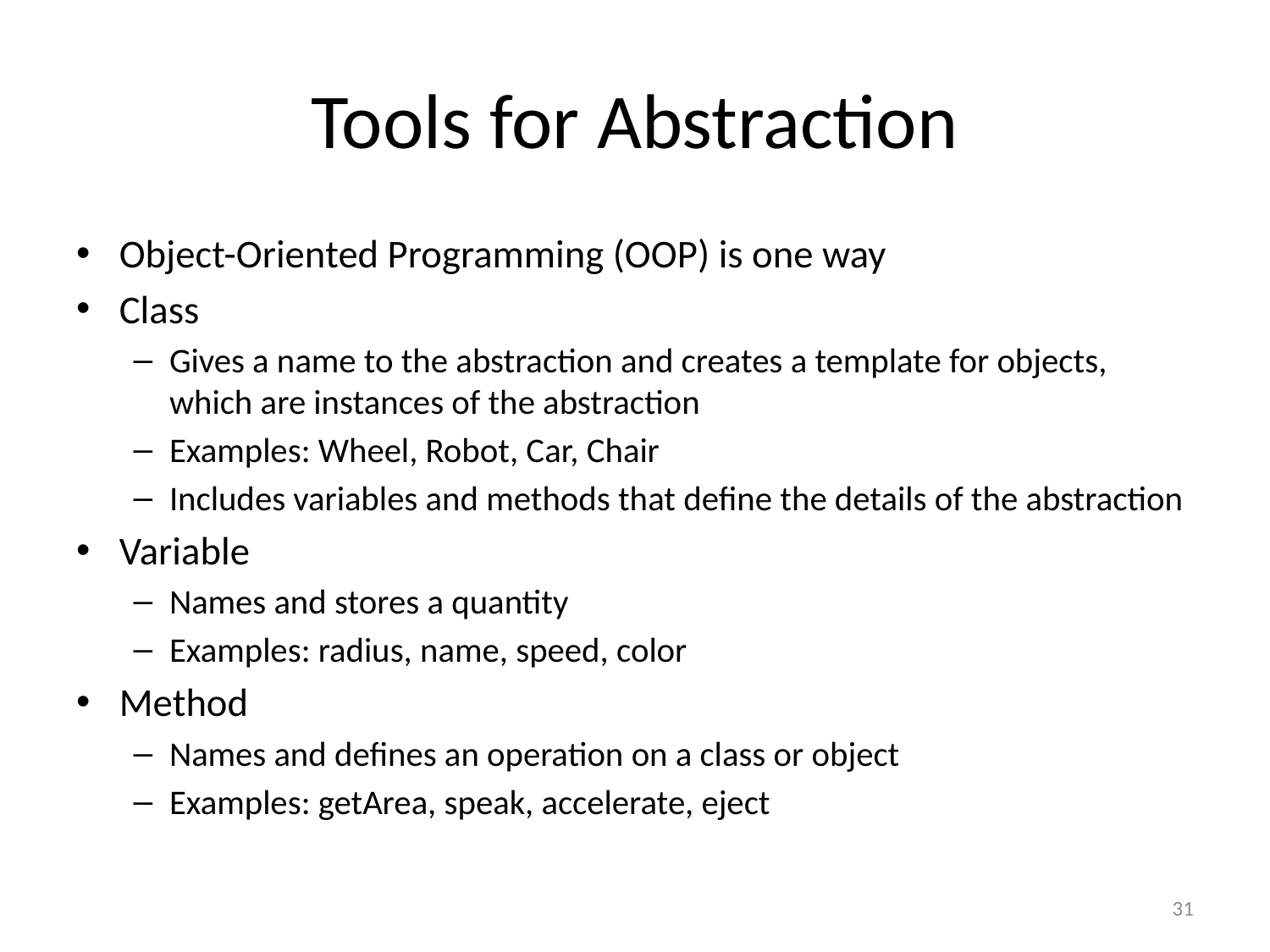

# Tools for Abstraction
Object-Oriented Programming (OOP) is one way
Class
Gives a name to the abstraction and creates a template for objects, which are instances of the abstraction
Examples: Wheel, Robot, Car, Chair
Includes variables and methods that define the details of the abstraction
Variable
Names and stores a quantity
Examples: radius, name, speed, color
Method
Names and defines an operation on a class or object
Examples: getArea, speak, accelerate, eject
31